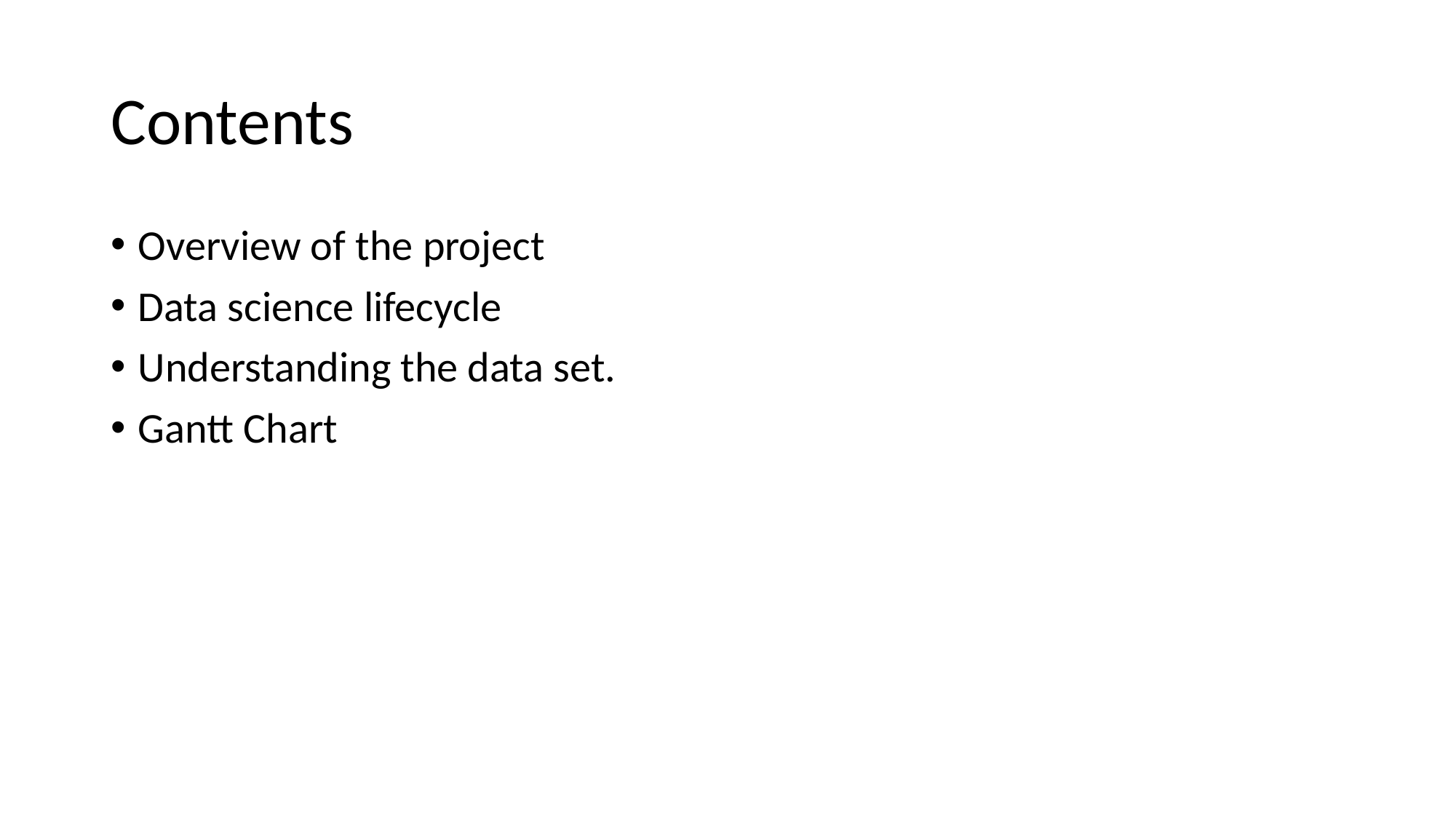

# Contents
Overview of the project
Data science lifecycle
Understanding the data set.
Gantt Chart